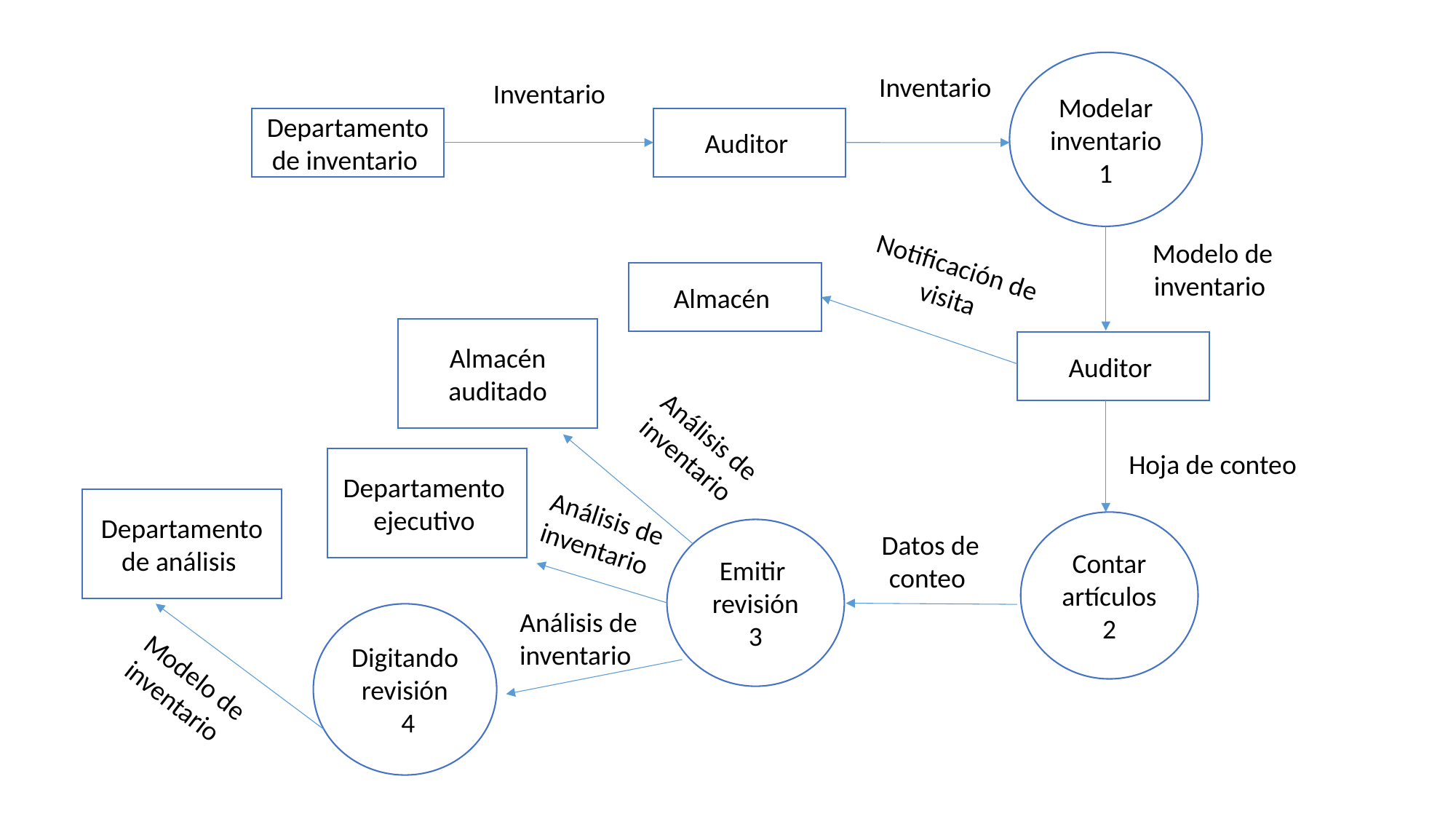

Inventario
Modelar inventario 1
Inventario
Departamento de inventario
Auditor
Modelo de inventario
Notificación de visita
Almacén
Almacén auditado
Auditor
Análisis de inventario
Hoja de conteo
Departamento  ejecutivo
Departamento de análisis
Análisis de inventario
Contar artículos 2
Emitir  revisión 3
Datos de conteo
Digitando revisión
 4
Análisis de inventario
Modelo de inventario